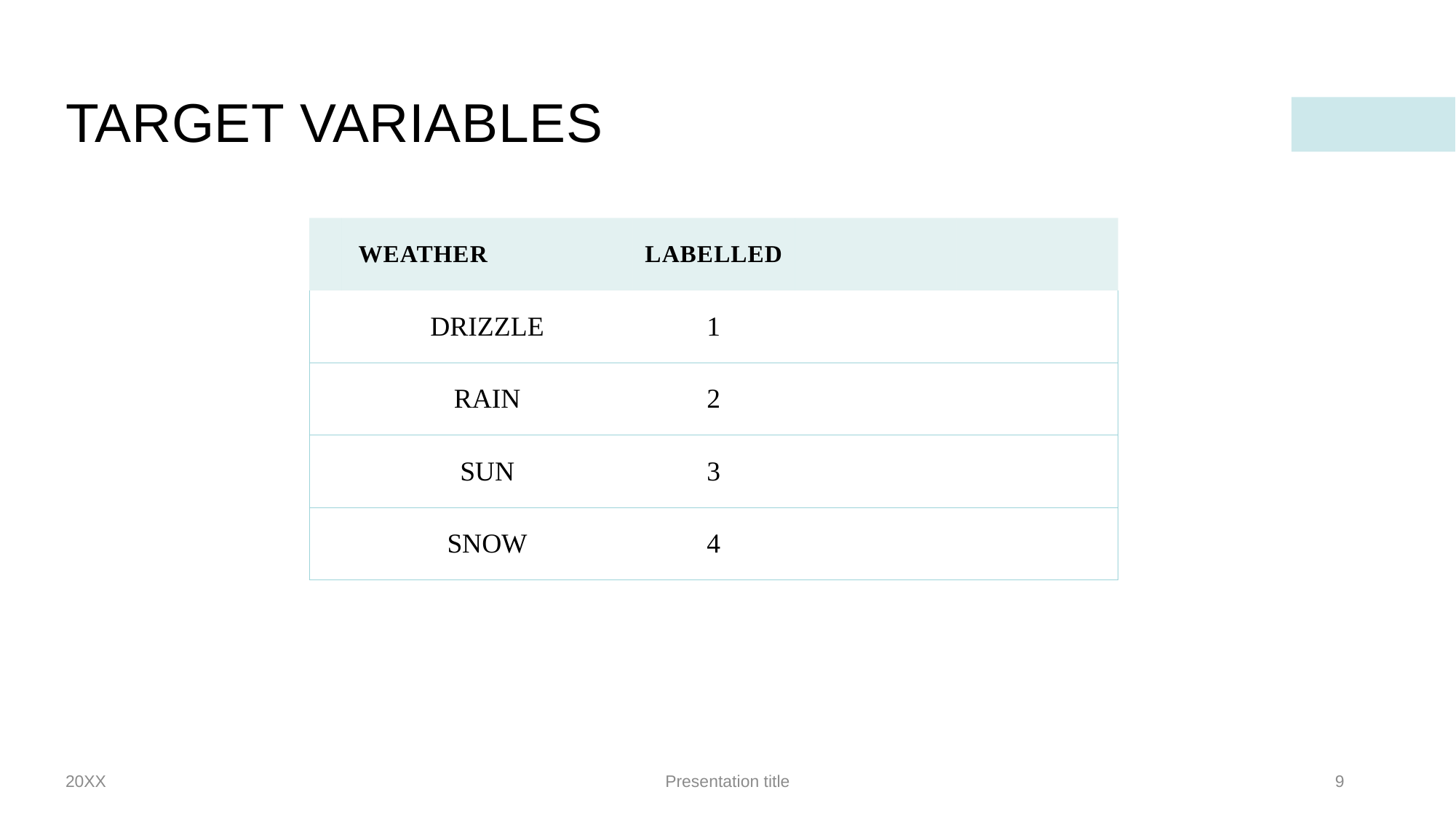

# TARGET VARIABLES
|  | WEATHER | LABELLED |  |  |
| --- | --- | --- | --- | --- |
|  | DRIZZLE | 1 |  |  |
|  | RAIN | 2 |  |  |
|  | SUN | 3 |  |  |
|  | SNOW | 4 |  |  |
20XX
Presentation title
9